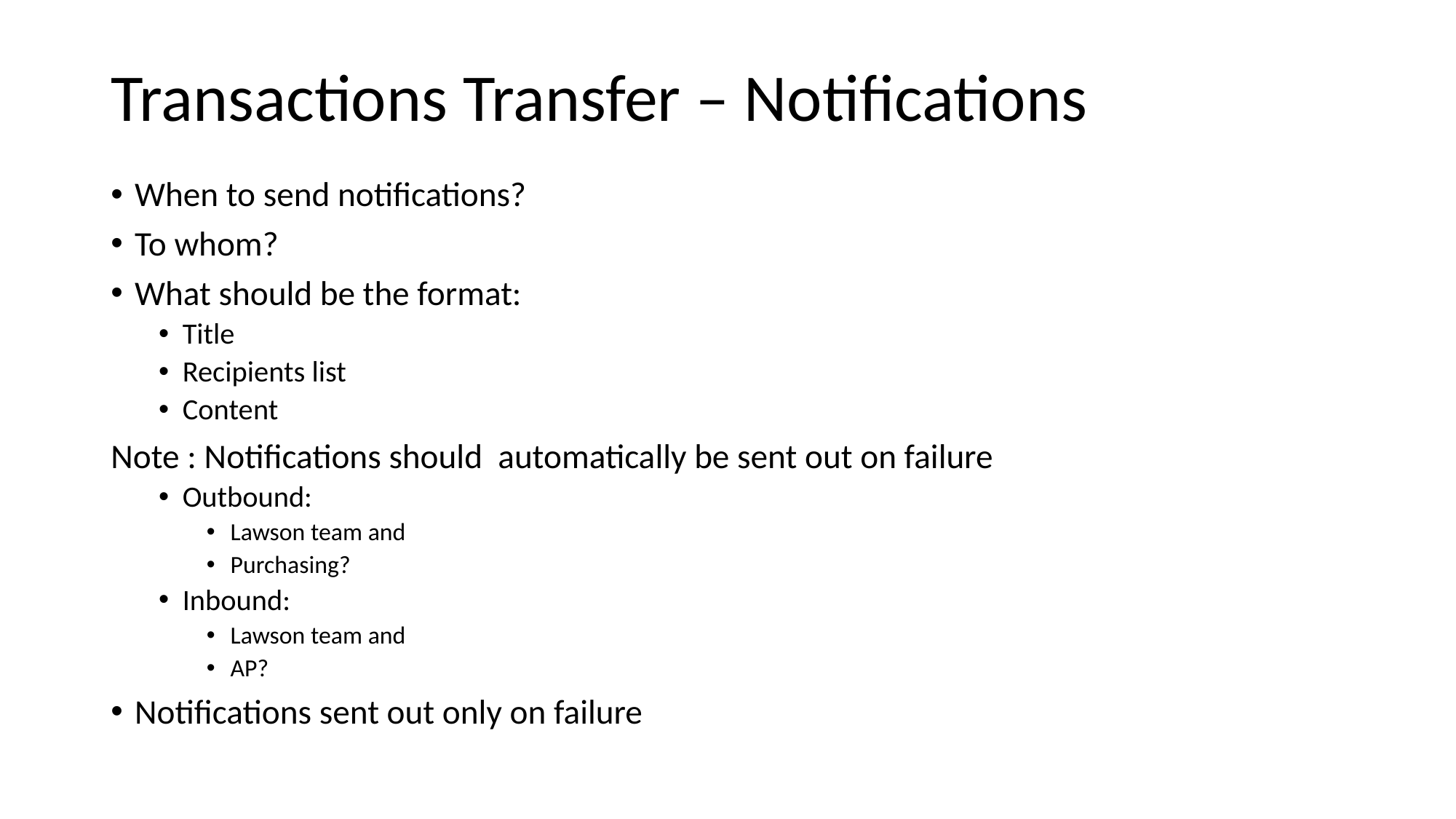

# Transactions Transfer – Notifications
When to send notifications?
To whom?
What should be the format:
Title
Recipients list
Content
Note : Notifications should  automatically be sent out on failure
Outbound:
Lawson team and
Purchasing?
Inbound:
Lawson team and
AP?
Notifications sent out only on failure